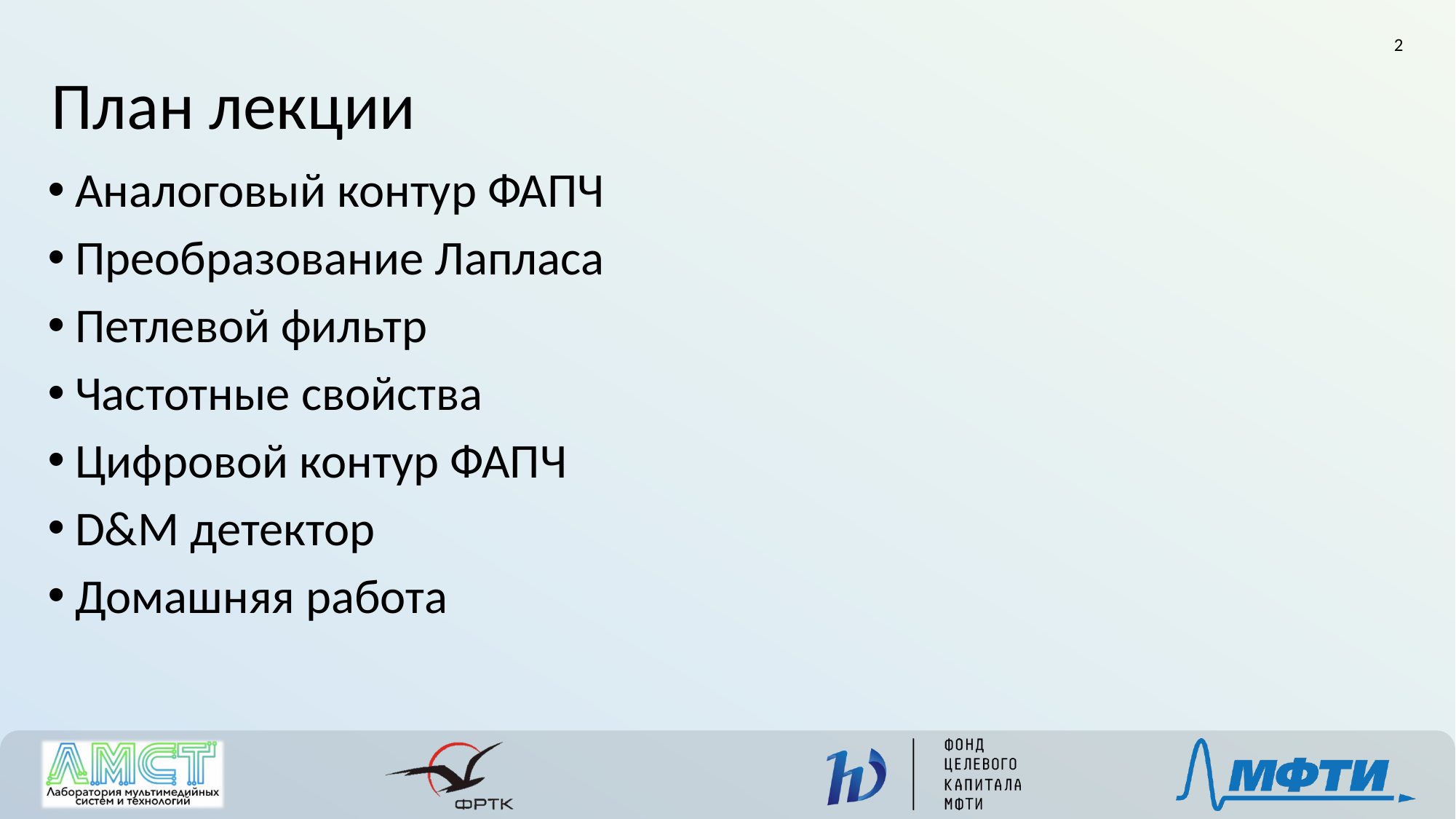

2
План лекции
Аналоговый контур ФАПЧ
Преобразование Лапласа
Петлевой фильтр
Частотные свойства
Цифровой контур ФАПЧ
D&M детектор
Домашняя работа